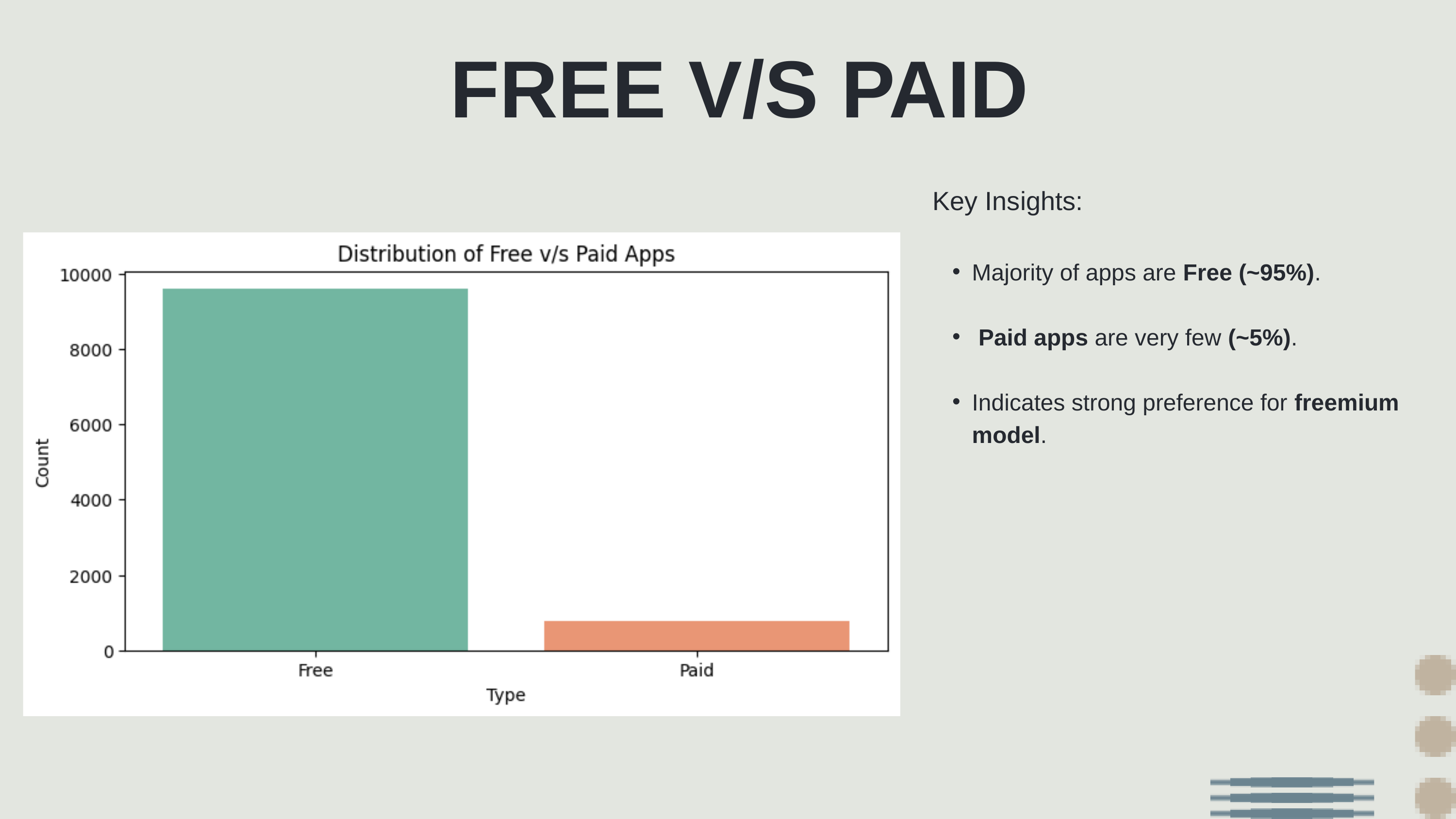

FREE V/S PAID
Key Insights:

Majority of apps are Free (~95%).

 Paid apps are very few (~5%).

Indicates strong preference for freemium model.